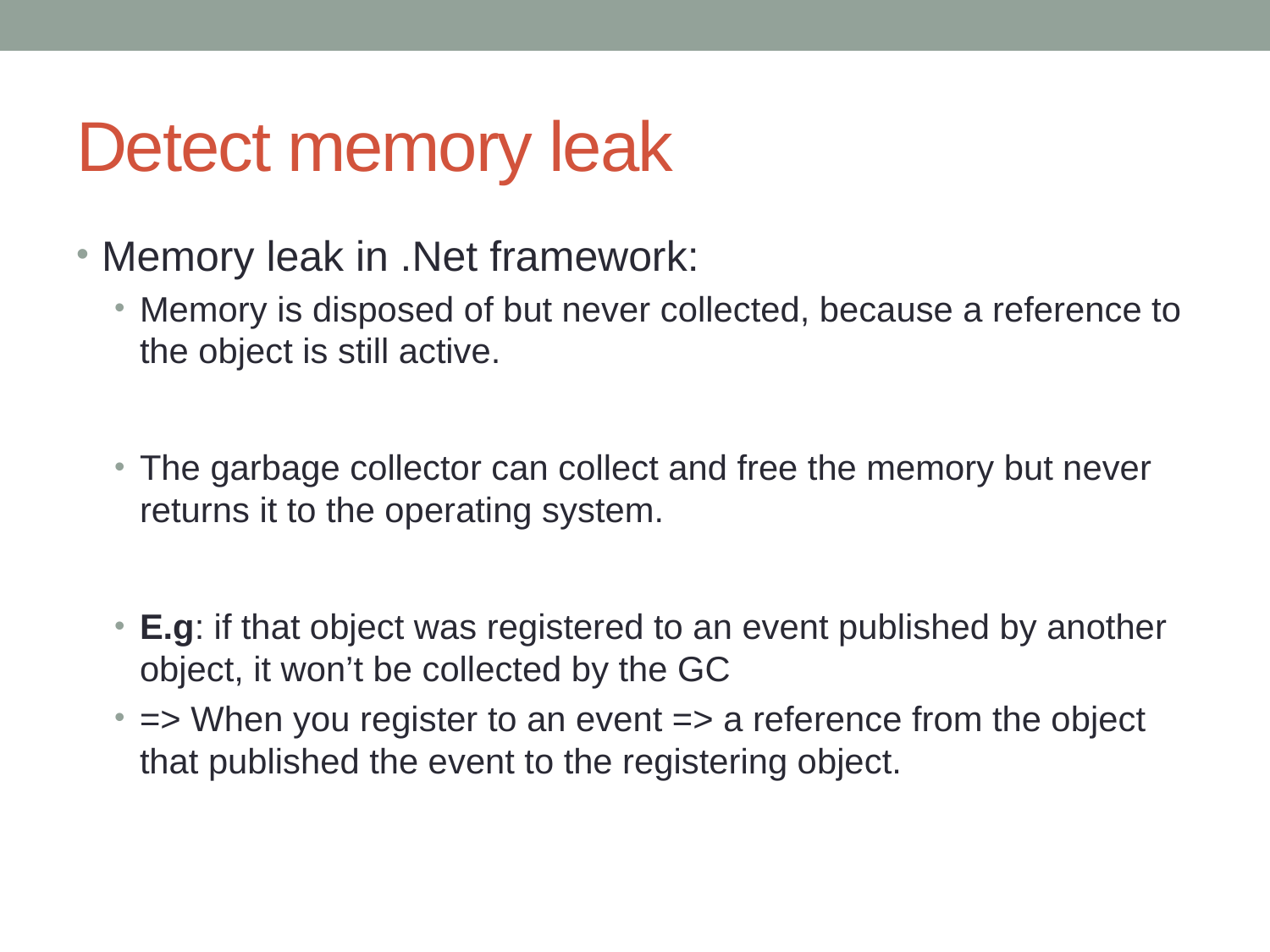

# Detect memory leak
Memory leak in .Net framework:
Memory is disposed of but never collected, because a reference to the object is still active.

The garbage collector can collect and free the memory but never returns it to the operating system.

E.g: if that object was registered to an event published by another object, it won’t be collected by the GC
=> When you register to an event => a reference from the object that published the event to the registering object.